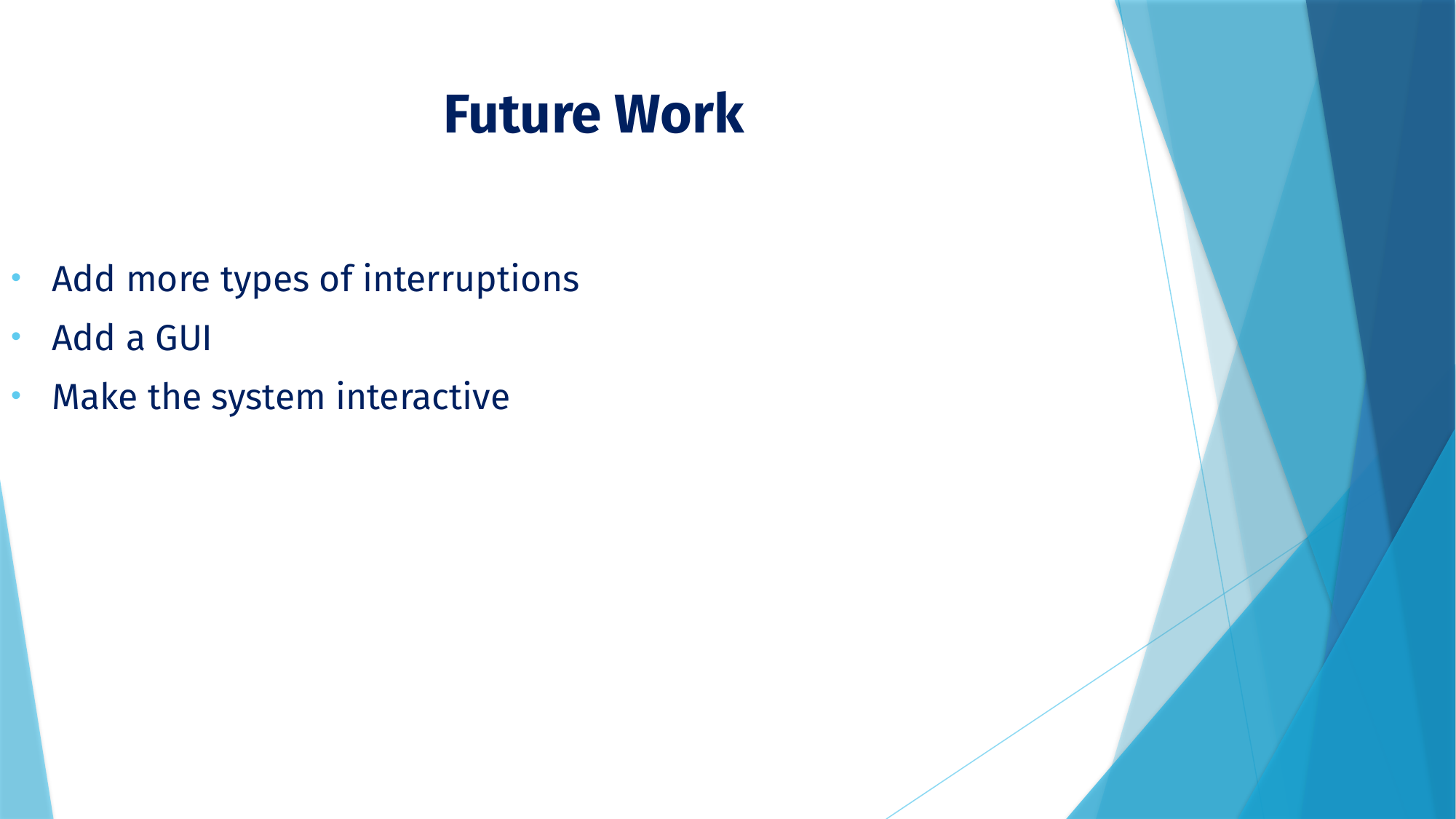

# Future Work
Add more types of interruptions
Add a GUI
Make the system interactive